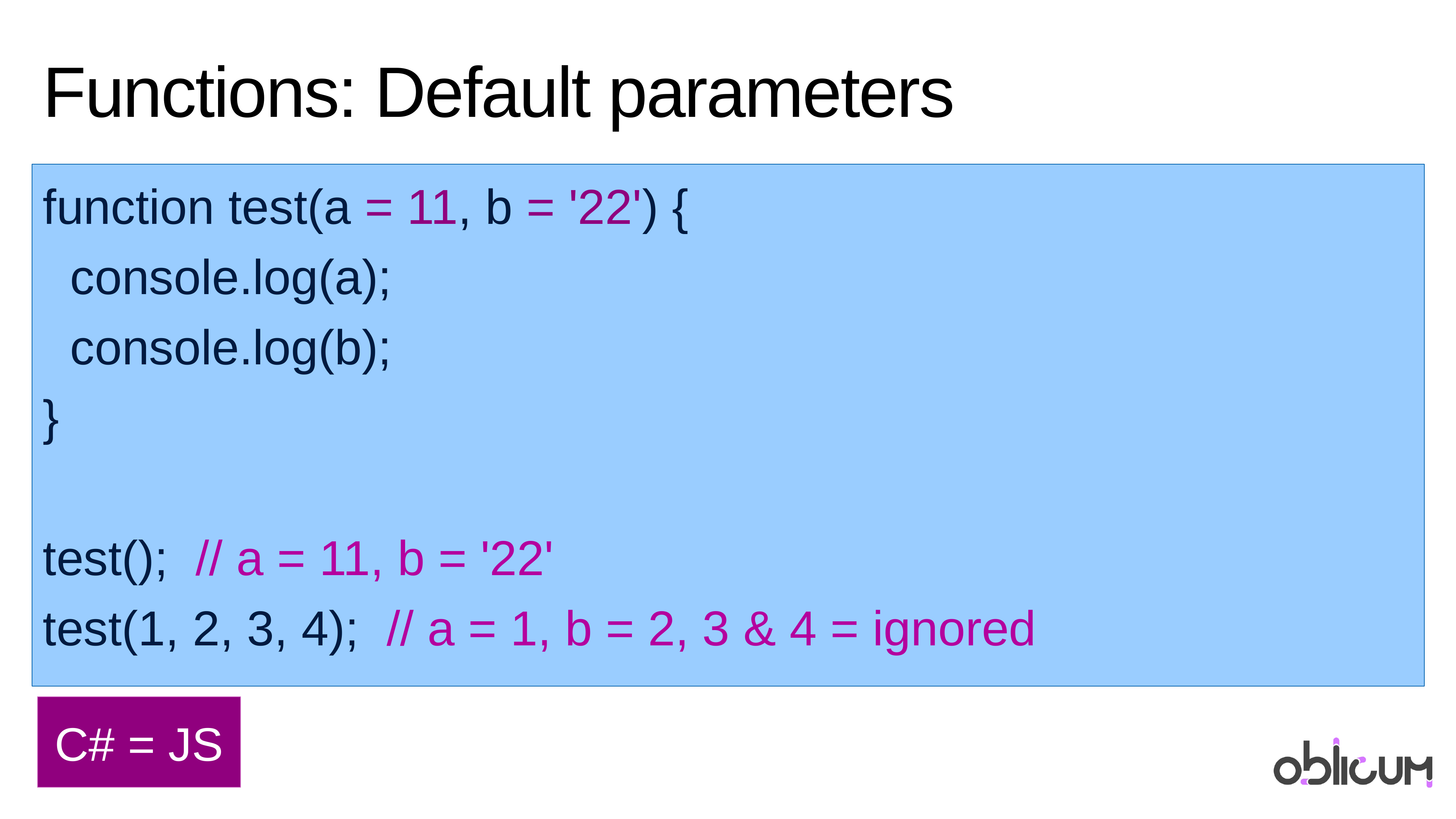

# Functions: Default parameters
function test(a = 11, b = '22') {
  console.log(a);
  console.log(b);
}

test();  // a = 11, b = '22'
test(1, 2, 3, 4);  // a = 1, b = 2, 3 & 4 = ignored
C# = JS